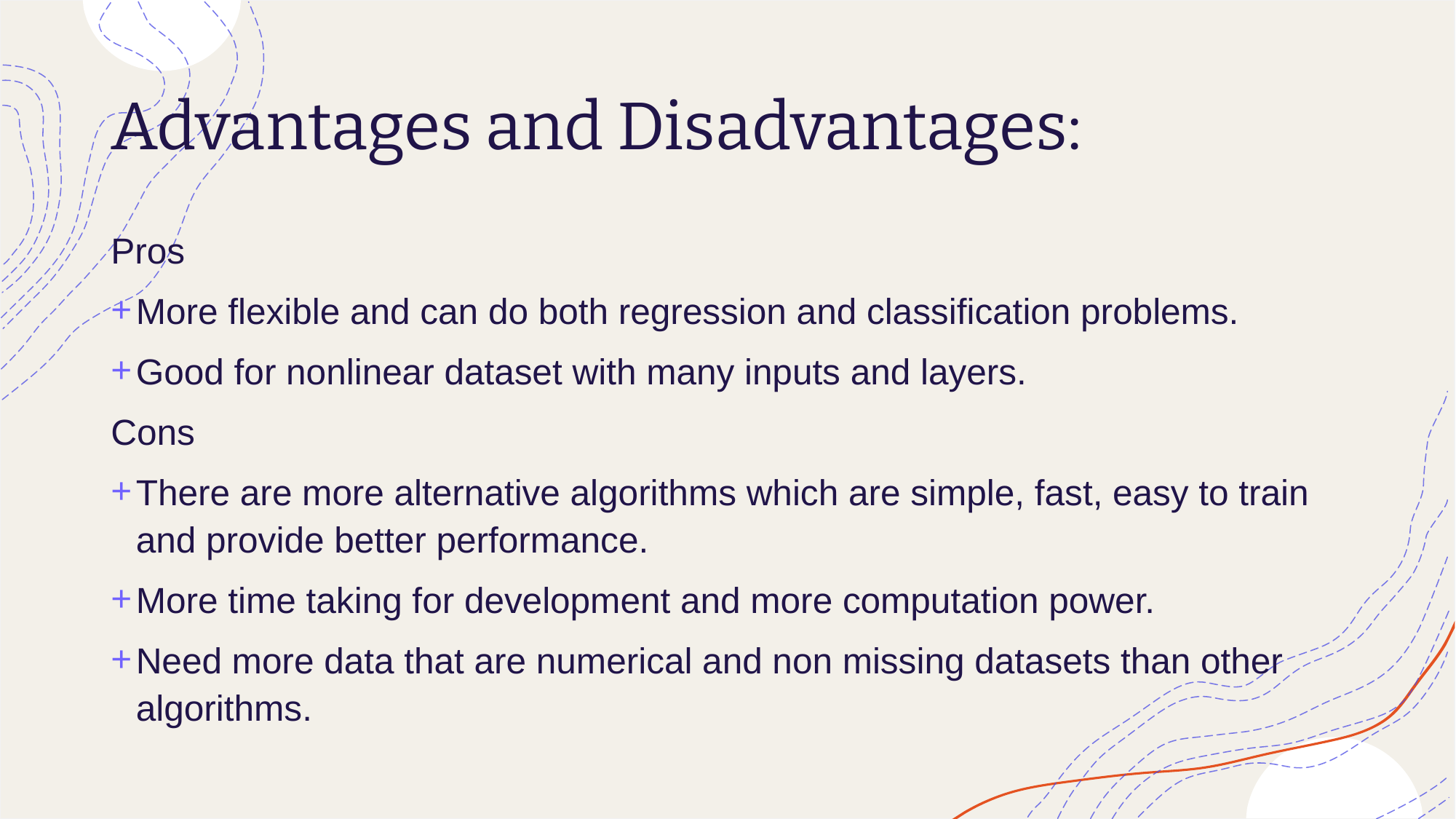

# Advantages and Disadvantages:
Pros
More flexible and can do both regression and classification problems.
Good for nonlinear dataset with many inputs and layers.
Cons
There are more alternative algorithms which are simple, fast, easy to train and provide better performance.
More time taking for development and more computation power.
Need more data that are numerical and non missing datasets than other algorithms.